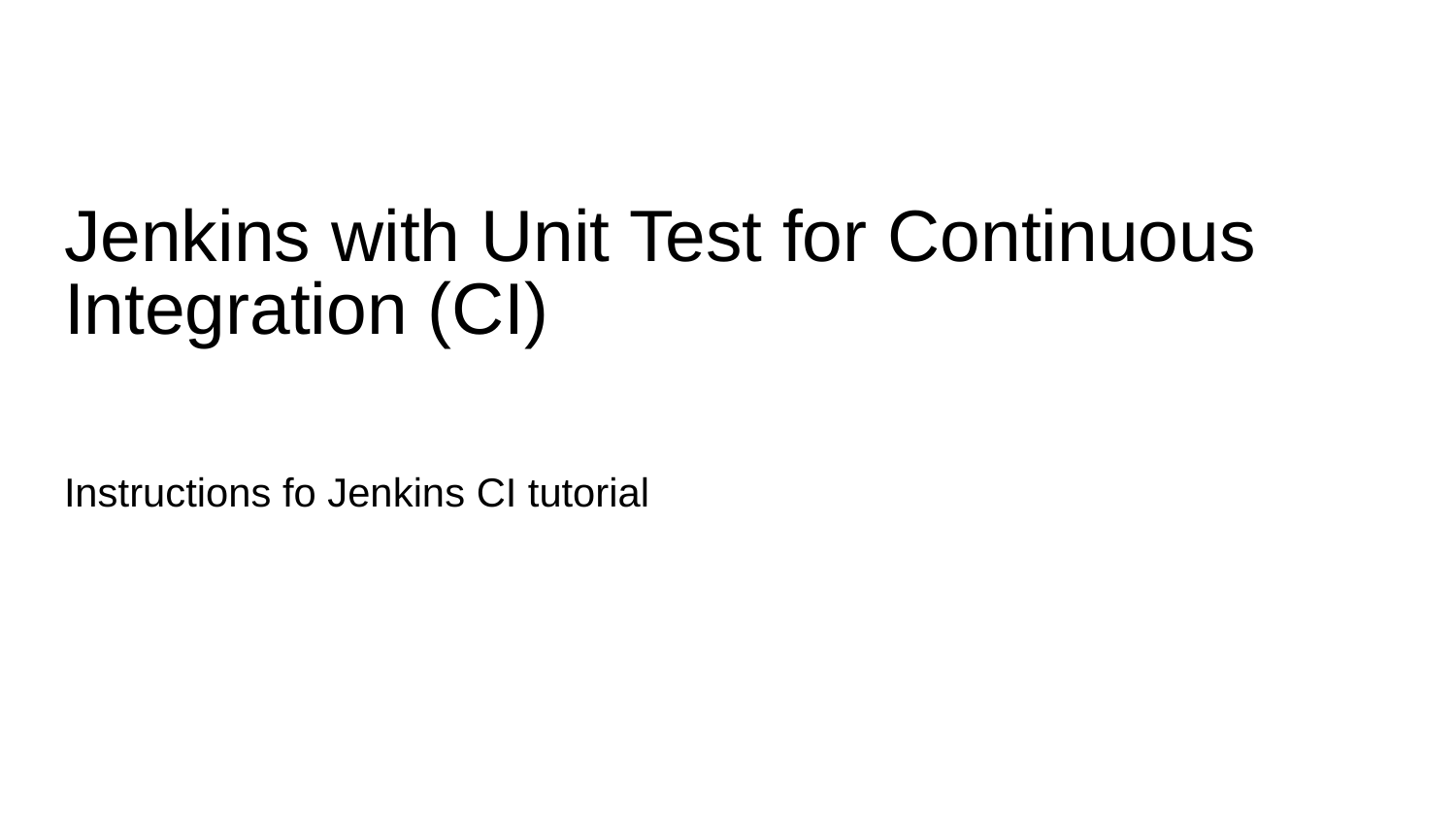

# Jenkins with Unit Test for Continuous Integration (CI)

Instructions fo Jenkins CI tutorial